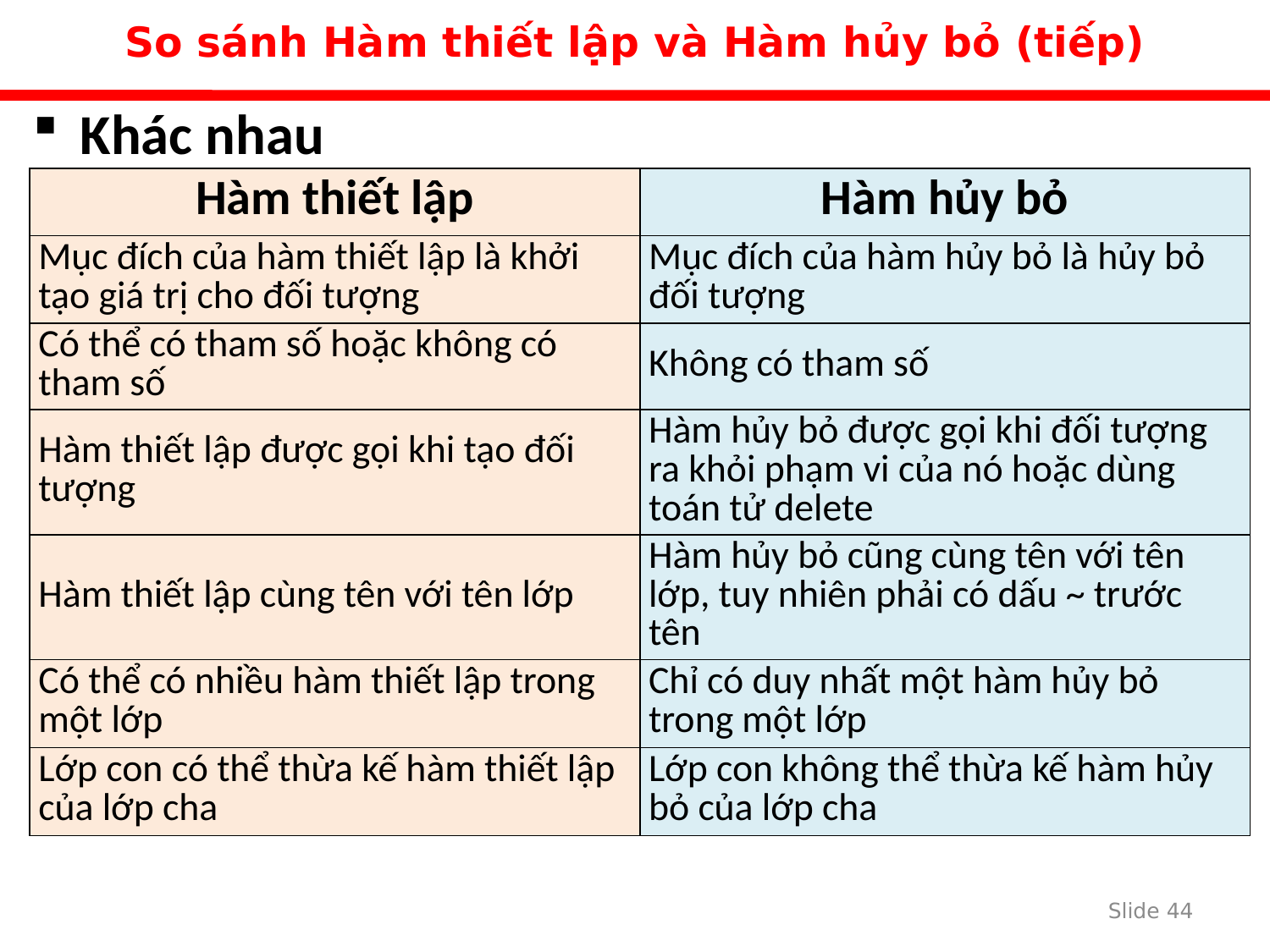

So sánh Hàm thiết lập và Hàm hủy bỏ (tiếp)

Khác nhau
| Hàm thiết lập | Hàm hủy bỏ |
| --- | --- |
| Mục đích của hàm thiết lập là khởi tạo giá trị cho đối tượng | Mục đích của hàm hủy bỏ là hủy bỏ đối tượng |
| Có thể có tham số hoặc không có tham số | Không có tham số |
| Hàm thiết lập được gọi khi tạo đối tượng | Hàm hủy bỏ được gọi khi đối tượng ra khỏi phạm vi của nó hoặc dùng toán tử delete |
| Hàm thiết lập cùng tên với tên lớp | Hàm hủy bỏ cũng cùng tên với tên lớp, tuy nhiên phải có dấu ~ trước tên |
| Có thể có nhiều hàm thiết lập trong một lớp | Chỉ có duy nhất một hàm hủy bỏ trong một lớp |
| Lớp con có thể thừa kế hàm thiết lập của lớp cha | Lớp con không thể thừa kế hàm hủy bỏ của lớp cha |
Slide 44